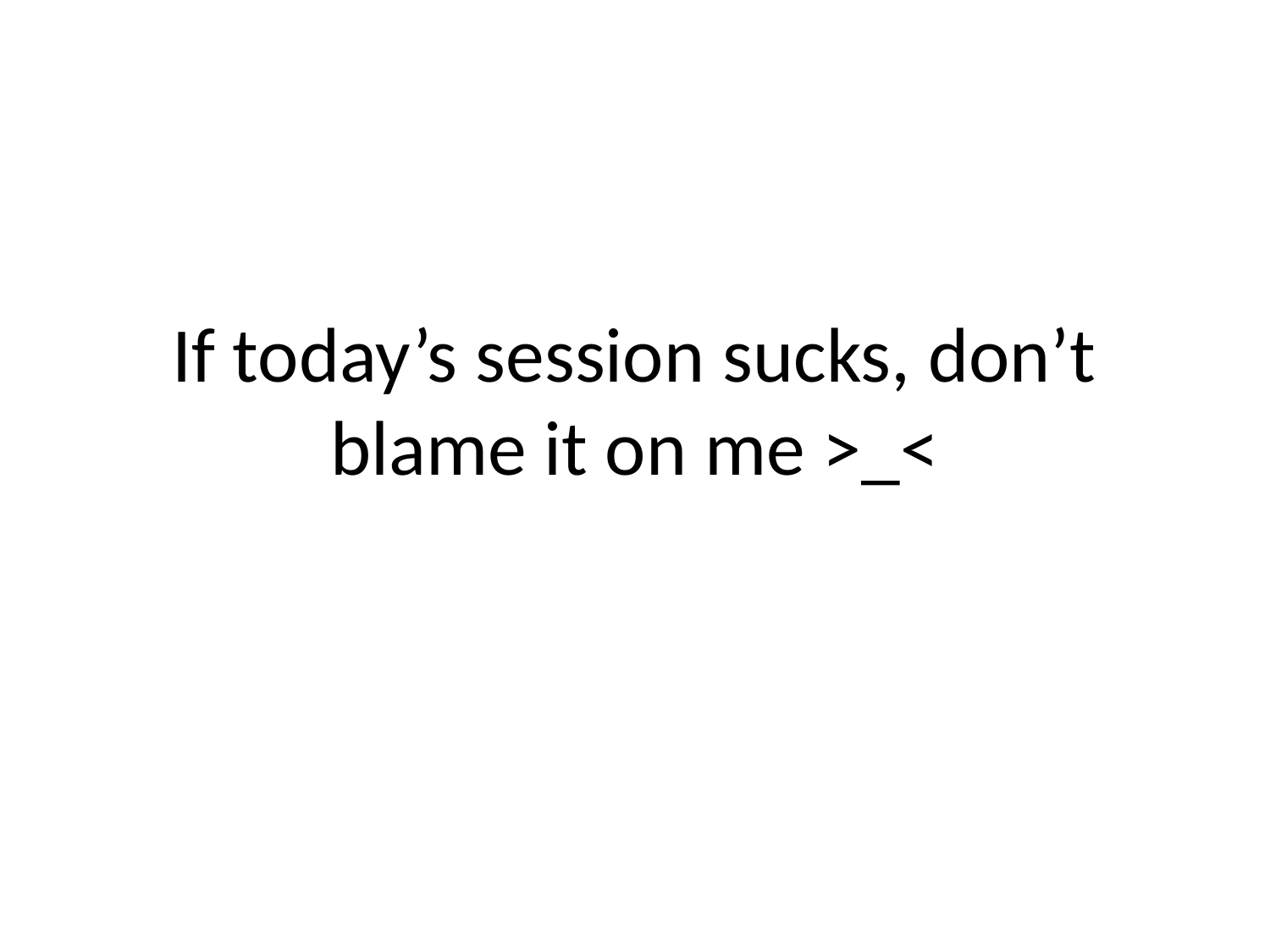

# If today’s session sucks, don’t blame it on me >_<